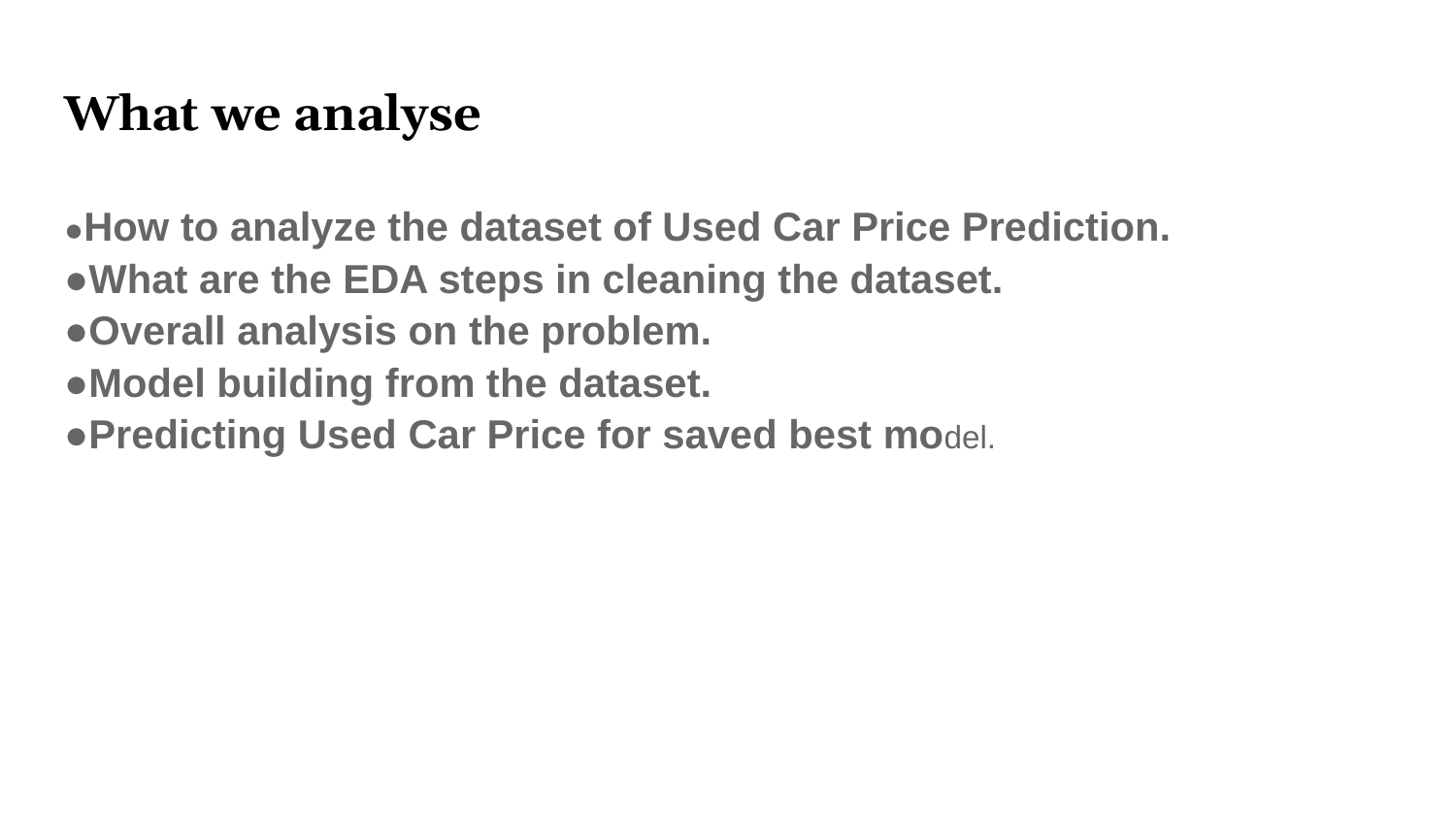

# What we analyse
●How to analyze the dataset of Used Car Price Prediction.
●What are the EDA steps in cleaning the dataset.
●Overall analysis on the problem.
●Model building from the dataset.
●Predicting Used Car Price for saved best model.